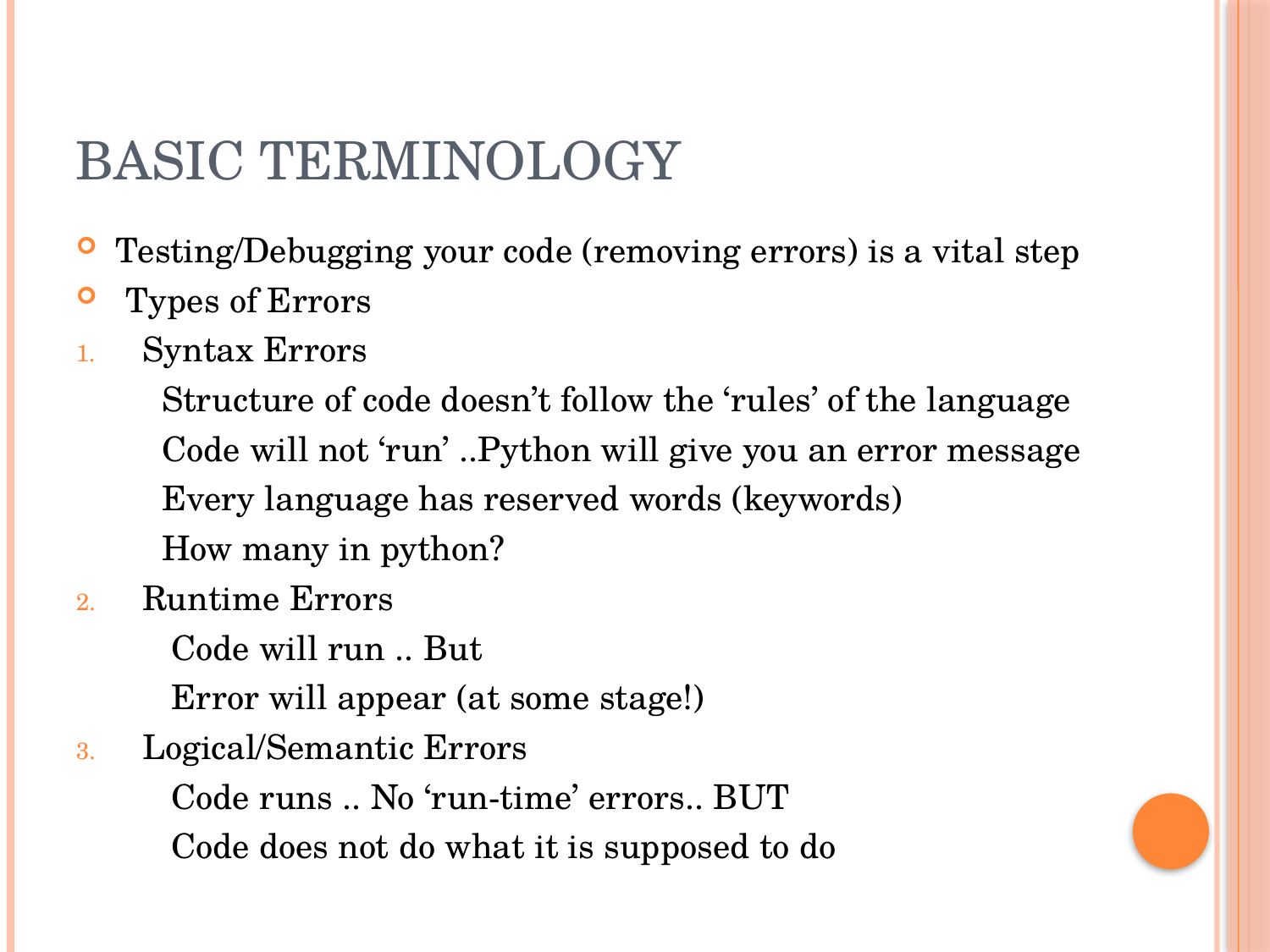

# Basic Terminology
Testing/Debugging your code (removing errors) is a vital step
 Types of Errors
Syntax Errors
         Structure of code doesn’t follow the ‘rules’ of the language
         Code will not ‘run’ ..Python will give you an error message
         Every language has reserved words (keywords)
         How many in python?
Runtime Errors
          Code will run .. But
          Error will appear (at some stage!)
Logical/Semantic Errors
          Code runs .. No ‘run-time’ errors.. BUT
          Code does not do what it is supposed to do